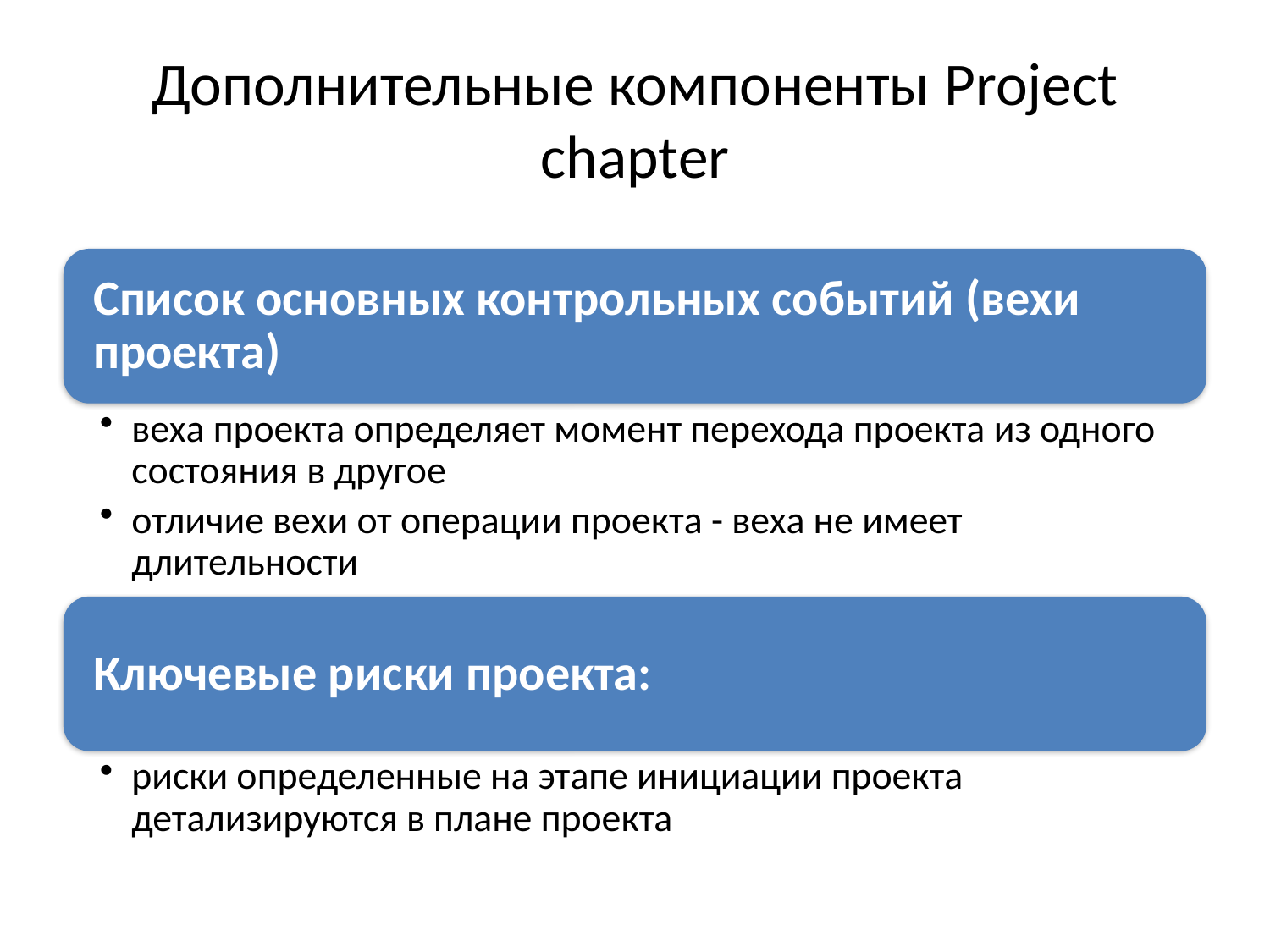

# Дополнительные компоненты Project chapter
Список основных контрольных событий (вехи проекта)
веха проекта определяет момент перехода проекта из одного состояния в другое
отличие вехи от операции проекта - веха не имеет длительности
Ключевые риски проекта:
риски определенные на этапе инициации проекта детализируются в плане проекта